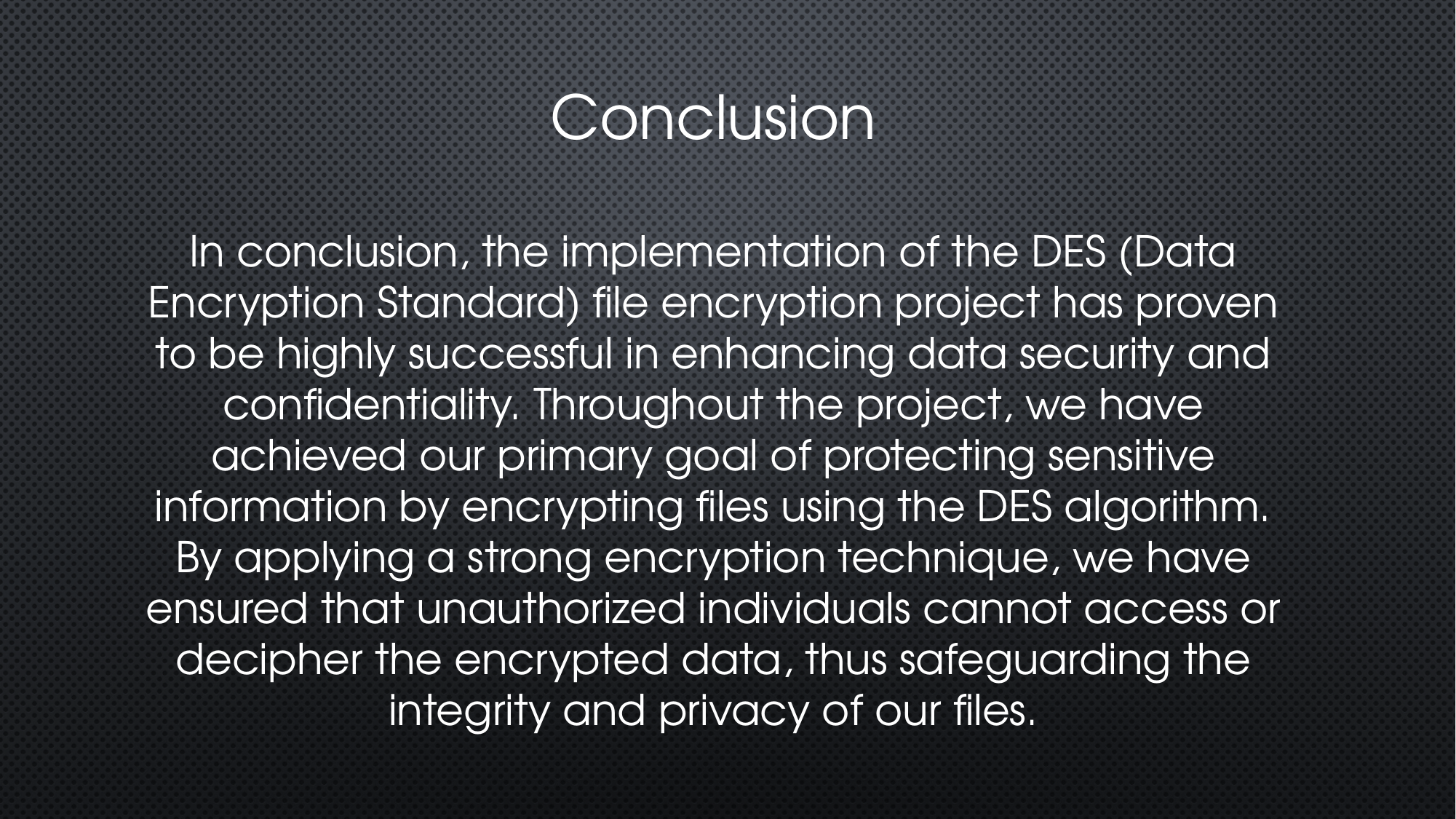

Conclusion

In conclusion, the implementation of the DES (Data Encryption Standard) file encryption project has proven to be highly successful in enhancing data security and confidentiality. Throughout the project, we have achieved our primary goal of protecting sensitive information by encrypting files using the DES algorithm. By applying a strong encryption technique, we have ensured that unauthorized individuals cannot access or decipher the encrypted data, thus safeguarding the integrity and privacy of our files.